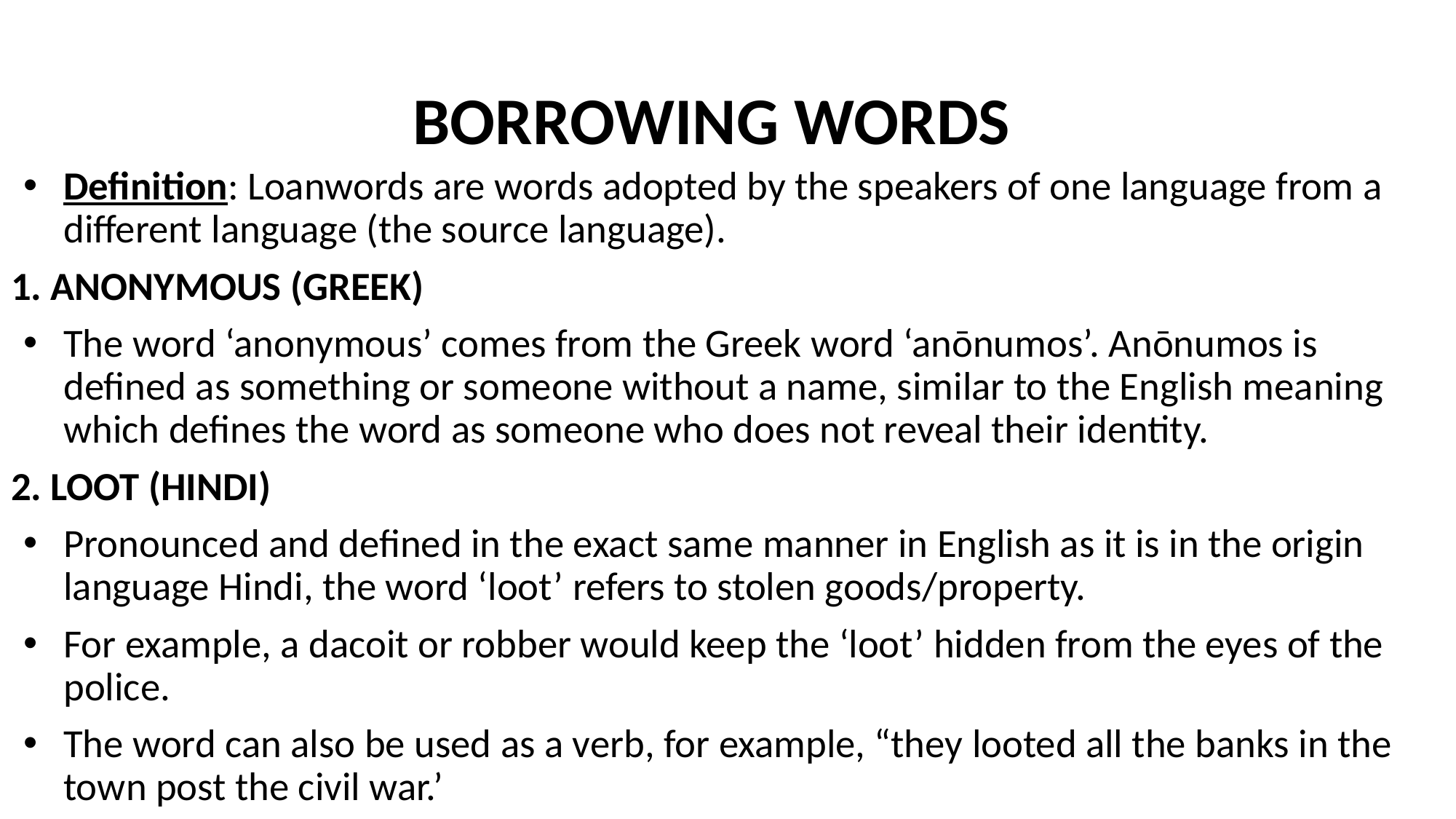

# BORROWING WORDS
Definition: Loanwords are words adopted by the speakers of one language from a different language (the source language).
1. ANONYMOUS (GREEK)
The word ‘anonymous’ comes from the Greek word ‘anōnumos’. Anōnumos is defined as something or someone without a name, similar to the English meaning which defines the word as someone who does not reveal their identity.
2. LOOT (HINDI)
Pronounced and defined in the exact same manner in English as it is in the origin language Hindi, the word ‘loot’ refers to stolen goods/property.
For example, a dacoit or robber would keep the ‘loot’ hidden from the eyes of the police.
The word can also be used as a verb, for example, “they looted all the banks in the town post the civil war.’